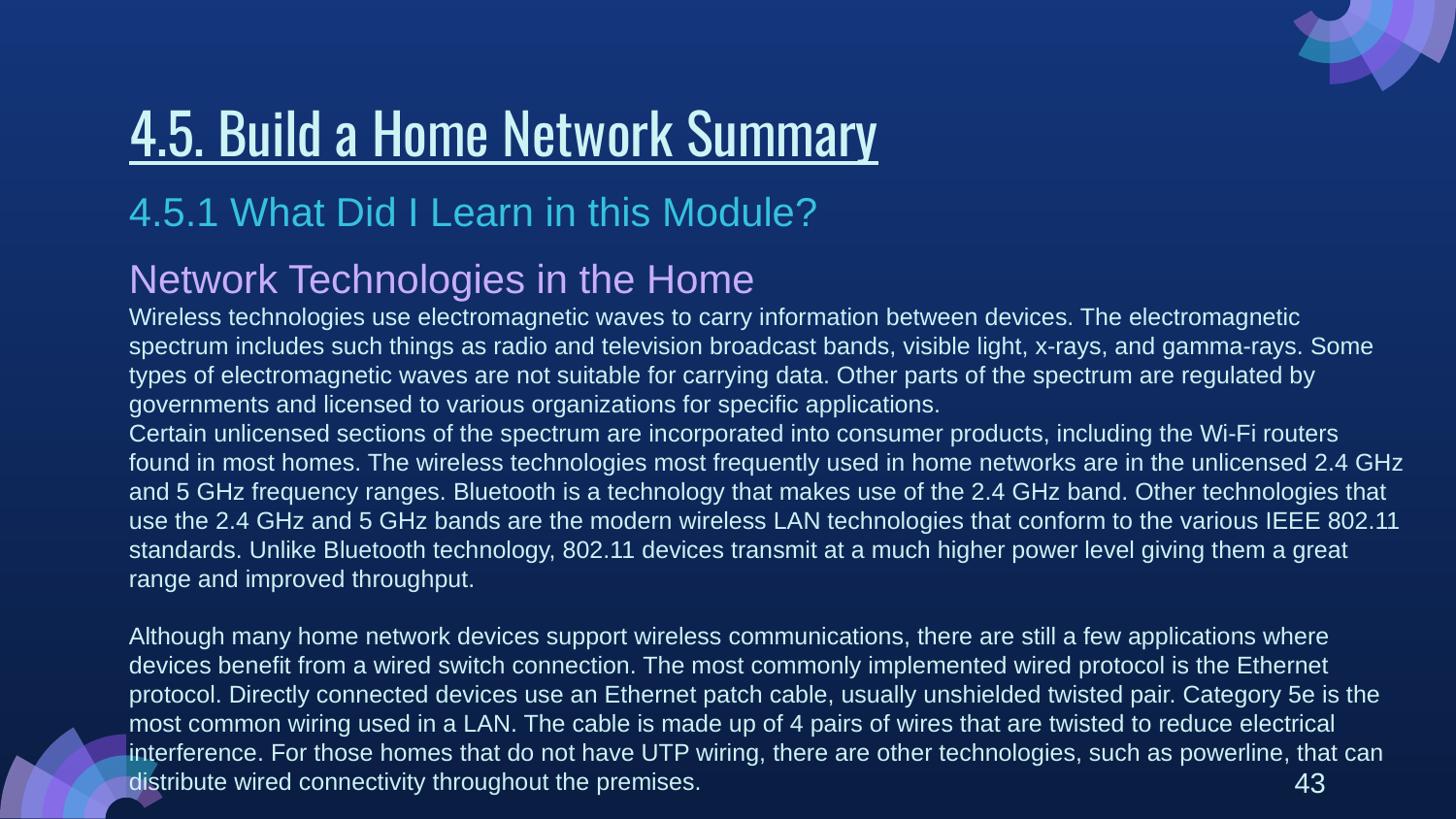

# 4.5. Build a Home Network Summary
4.5.1 What Did I Learn in this Module?
Network Technologies in the Home
Wireless technologies use electromagnetic waves to carry information between devices. The electromagnetic spectrum includes such things as radio and television broadcast bands, visible light, x-rays, and gamma-rays. Some types of electromagnetic waves are not suitable for carrying data. Other parts of the spectrum are regulated by governments and licensed to various organizations for specific applications.
Certain unlicensed sections of the spectrum are incorporated into consumer products, including the Wi-Fi routers found in most homes. The wireless technologies most frequently used in home networks are in the unlicensed 2.4 GHz and 5 GHz frequency ranges. Bluetooth is a technology that makes use of the 2.4 GHz band. Other technologies that use the 2.4 GHz and 5 GHz bands are the modern wireless LAN technologies that conform to the various IEEE 802.11 standards. Unlike Bluetooth technology, 802.11 devices transmit at a much higher power level giving them a great range and improved throughput.

Although many home network devices support wireless communications, there are still a few applications where devices benefit from a wired switch connection. The most commonly implemented wired protocol is the Ethernet protocol. Directly connected devices use an Ethernet patch cable, usually unshielded twisted pair. Category 5e is the most common wiring used in a LAN. The cable is made up of 4 pairs of wires that are twisted to reduce electrical interference. For those homes that do not have UTP wiring, there are other technologies, such as powerline, that can distribute wired connectivity throughout the premises.
43